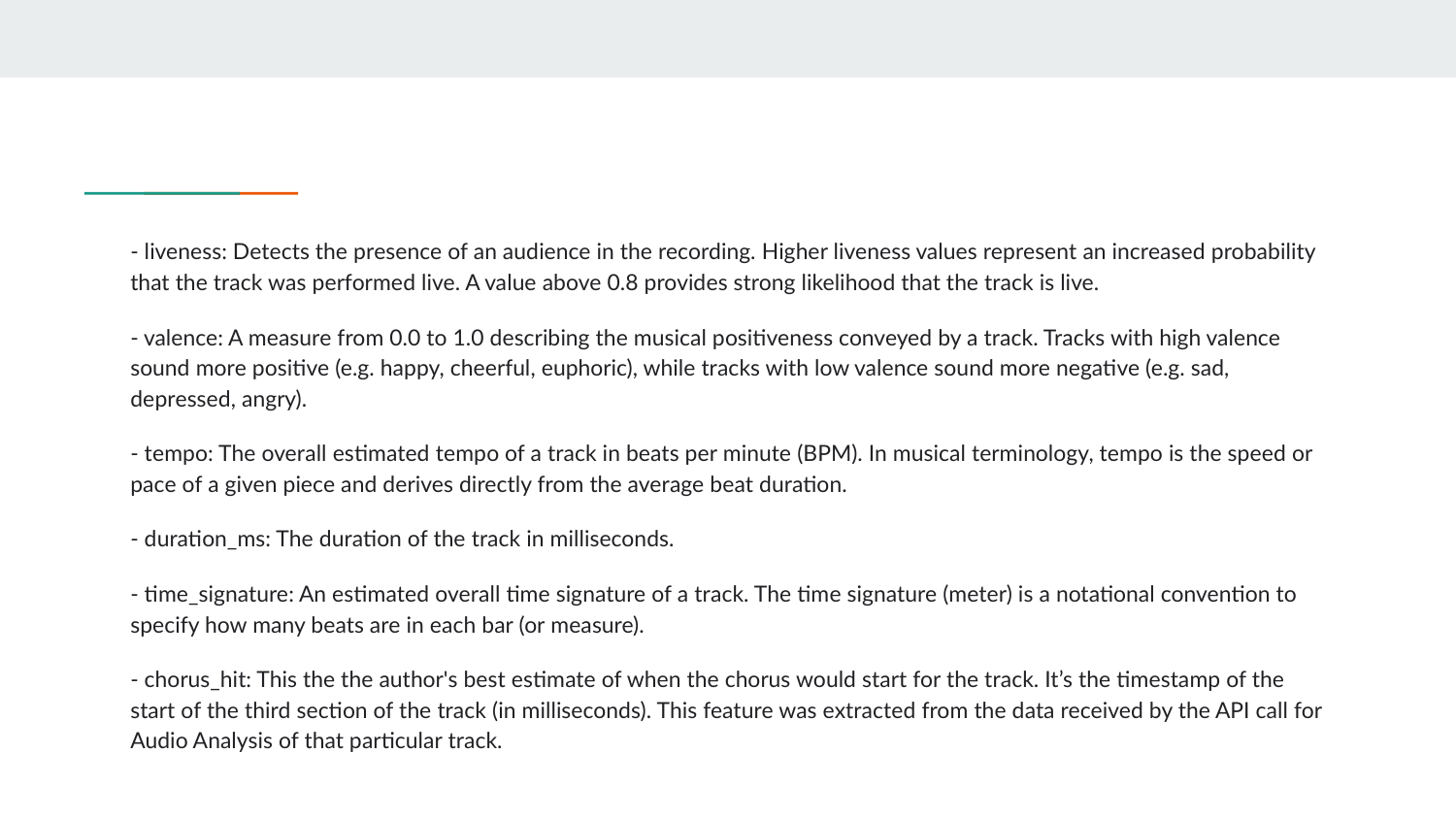

- liveness: Detects the presence of an audience in the recording. Higher liveness values represent an increased probability that the track was performed live. A value above 0.8 provides strong likelihood that the track is live.
- valence: A measure from 0.0 to 1.0 describing the musical positiveness conveyed by a track. Tracks with high valence sound more positive (e.g. happy, cheerful, euphoric), while tracks with low valence sound more negative (e.g. sad, depressed, angry).
- tempo: The overall estimated tempo of a track in beats per minute (BPM). In musical terminology, tempo is the speed or pace of a given piece and derives directly from the average beat duration.
- duration_ms: The duration of the track in milliseconds.
- time_signature: An estimated overall time signature of a track. The time signature (meter) is a notational convention to specify how many beats are in each bar (or measure).
- chorus_hit: This the the author's best estimate of when the chorus would start for the track. It’s the timestamp of the start of the third section of the track (in milliseconds). This feature was extracted from the data received by the API call for Audio Analysis of that particular track.